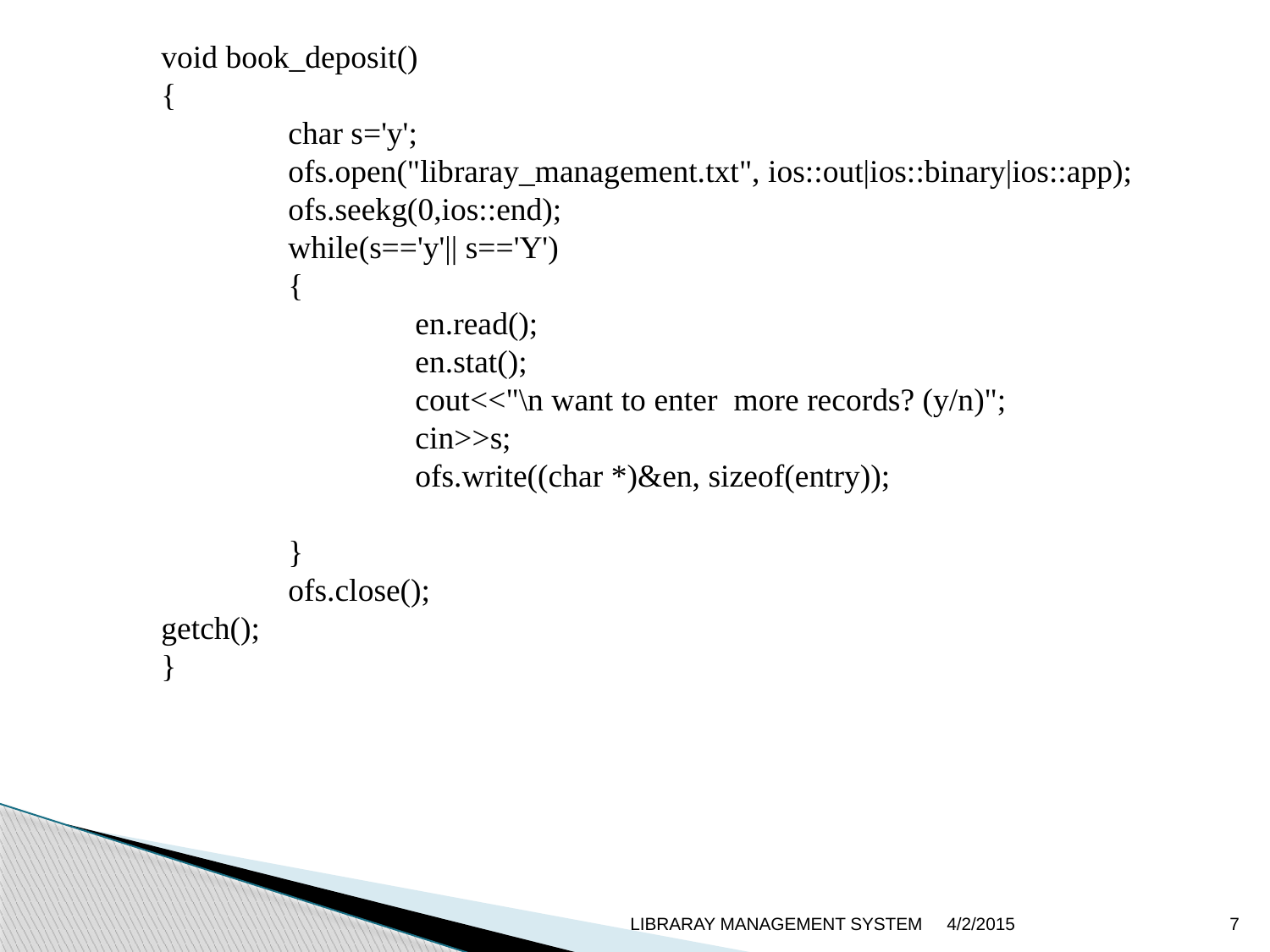

void book_deposit()
{
	char s='y';
	ofs.open("libraray_management.txt", ios::out|ios::binary|ios::app);
	ofs.seekg(0,ios::end);
	while(s=='y'|| s=='Y')
	{
		en.read();
		en.stat();
		cout<<"\n want to enter  more records? (y/n)";
		cin>>s;
		ofs.write((char *)&en, sizeof(entry));

	}
	ofs.close();
getch();
}
LIBRARAY MANAGEMENT SYSTEM
4/2/2015
7